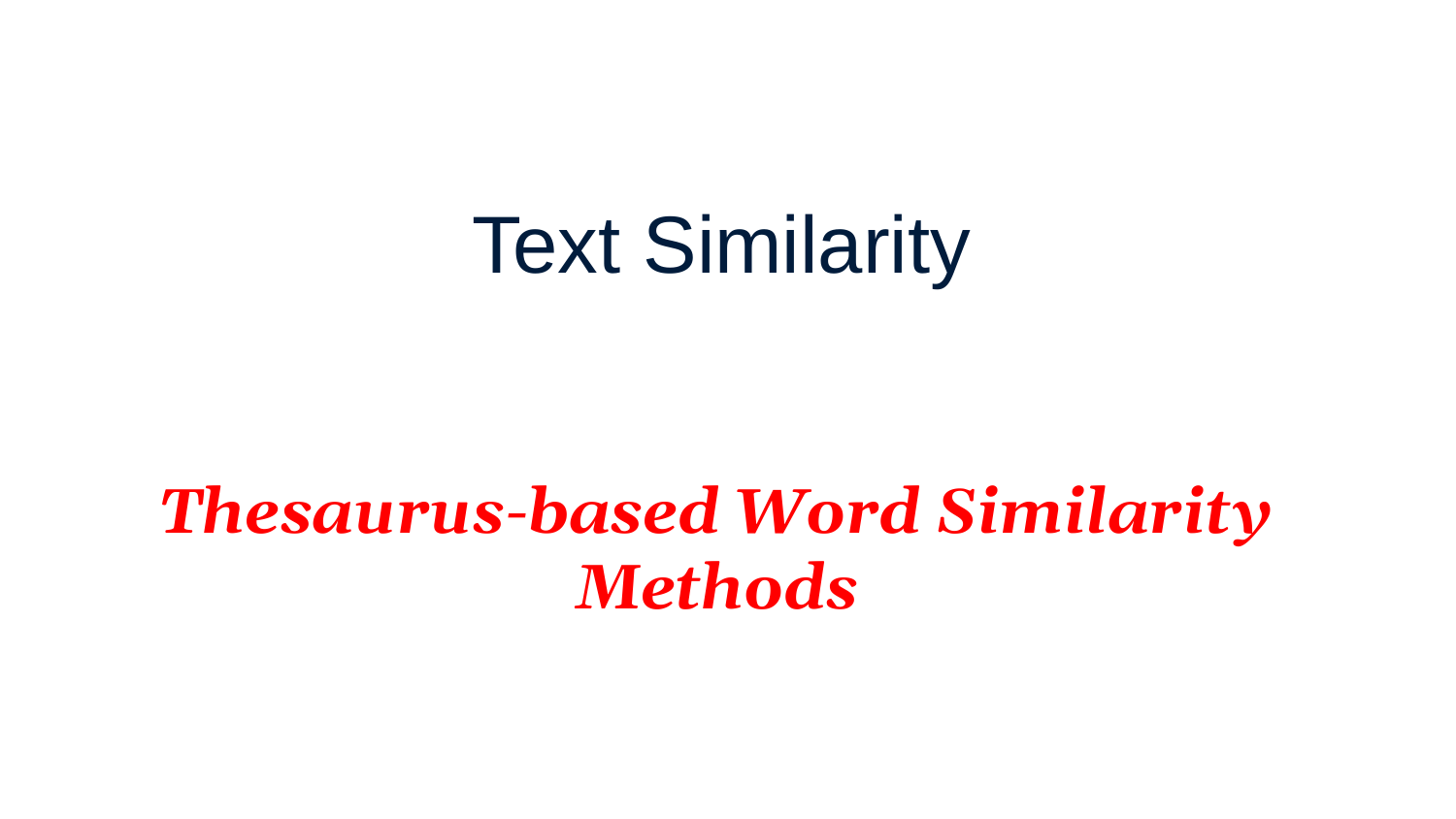

# Text Similarity
Thesaurus-based Word Similarity Methods